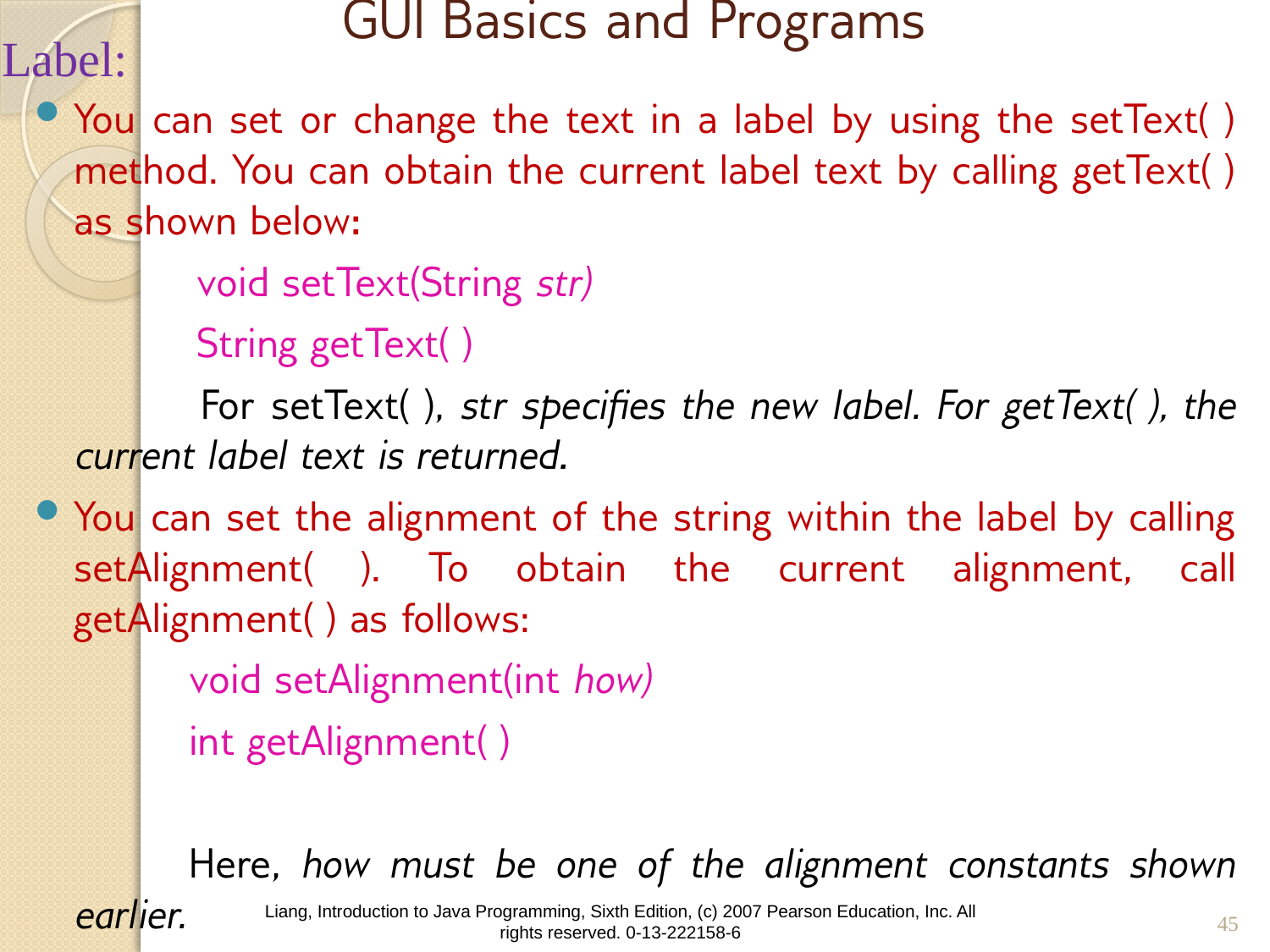

# GUI Basics and Programs
Label:
You can set or change the text in a label by using the setText( ) method. You can obtain the current label text by calling getText( ) as shown below:
void setText(String str)
String getText( )
		For setText( ), str specifies the new label. For getText( ), the current label text is returned.
You can set the alignment of the string within the label by calling setAlignment( ). To obtain the current alignment, call getAlignment( ) as follows:
void setAlignment(int how)
int getAlignment( )

Here, how must be one of the alignment constants shown earlier.
45